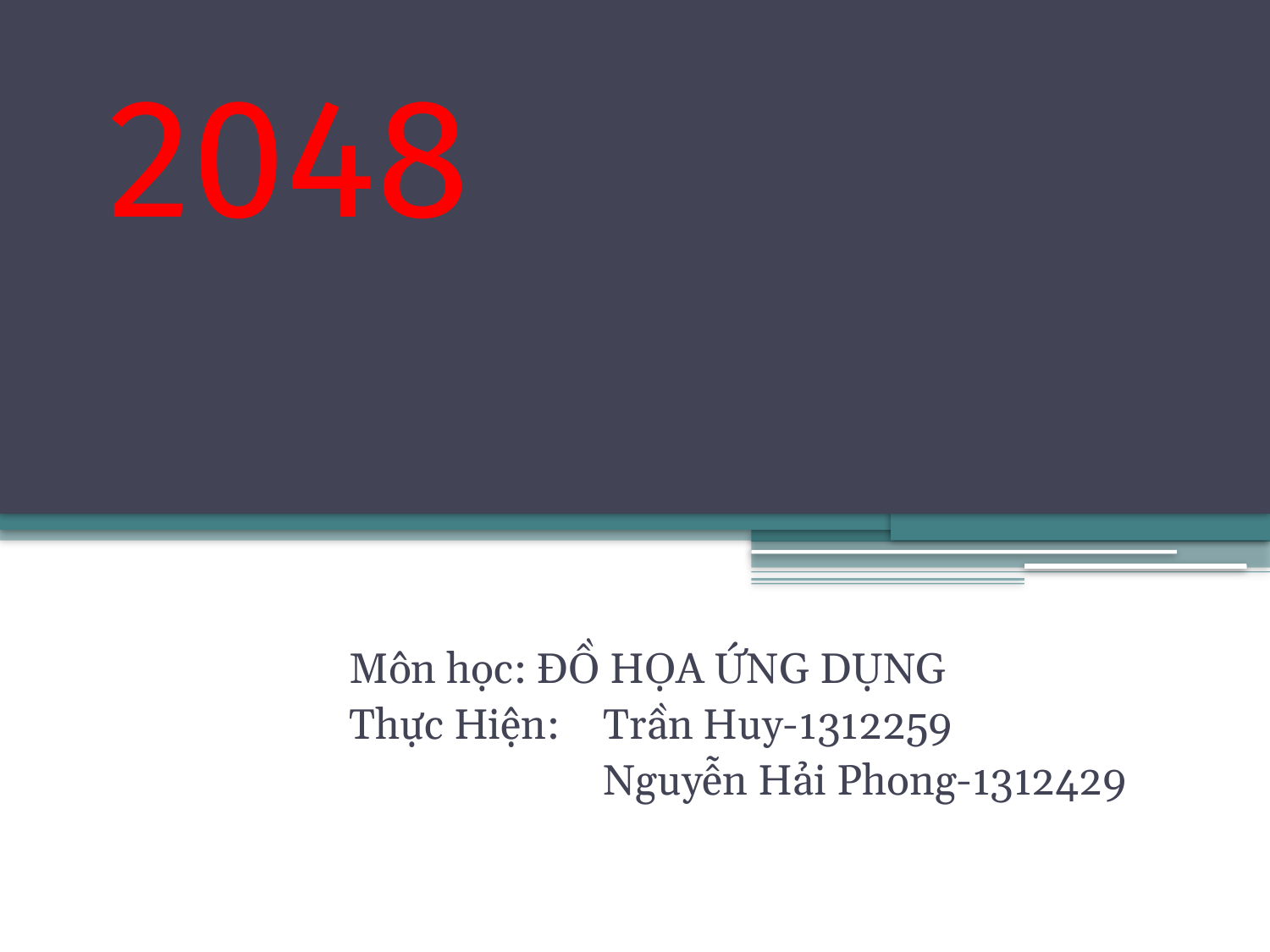

# 2048
Môn học: ĐỒ HỌA ỨNG DỤNG
Thực Hiện:	Trần Huy-1312259
		Nguyễn Hải Phong-1312429